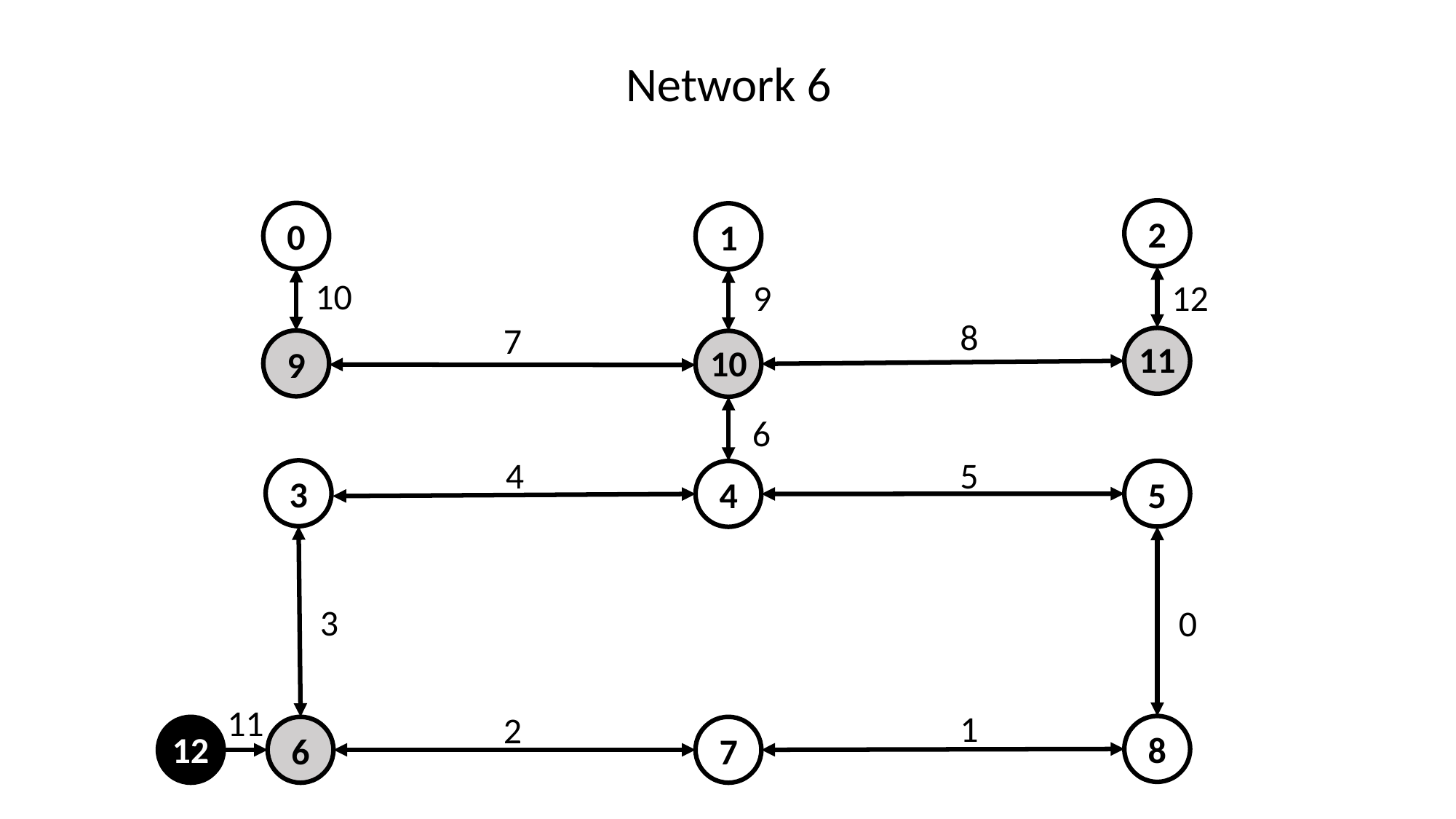

Network 6
2
0
1
10
9
12
8
7

9

11
10
6
4
5
3
5
4
3
0
11
1
2
8

6
7
12